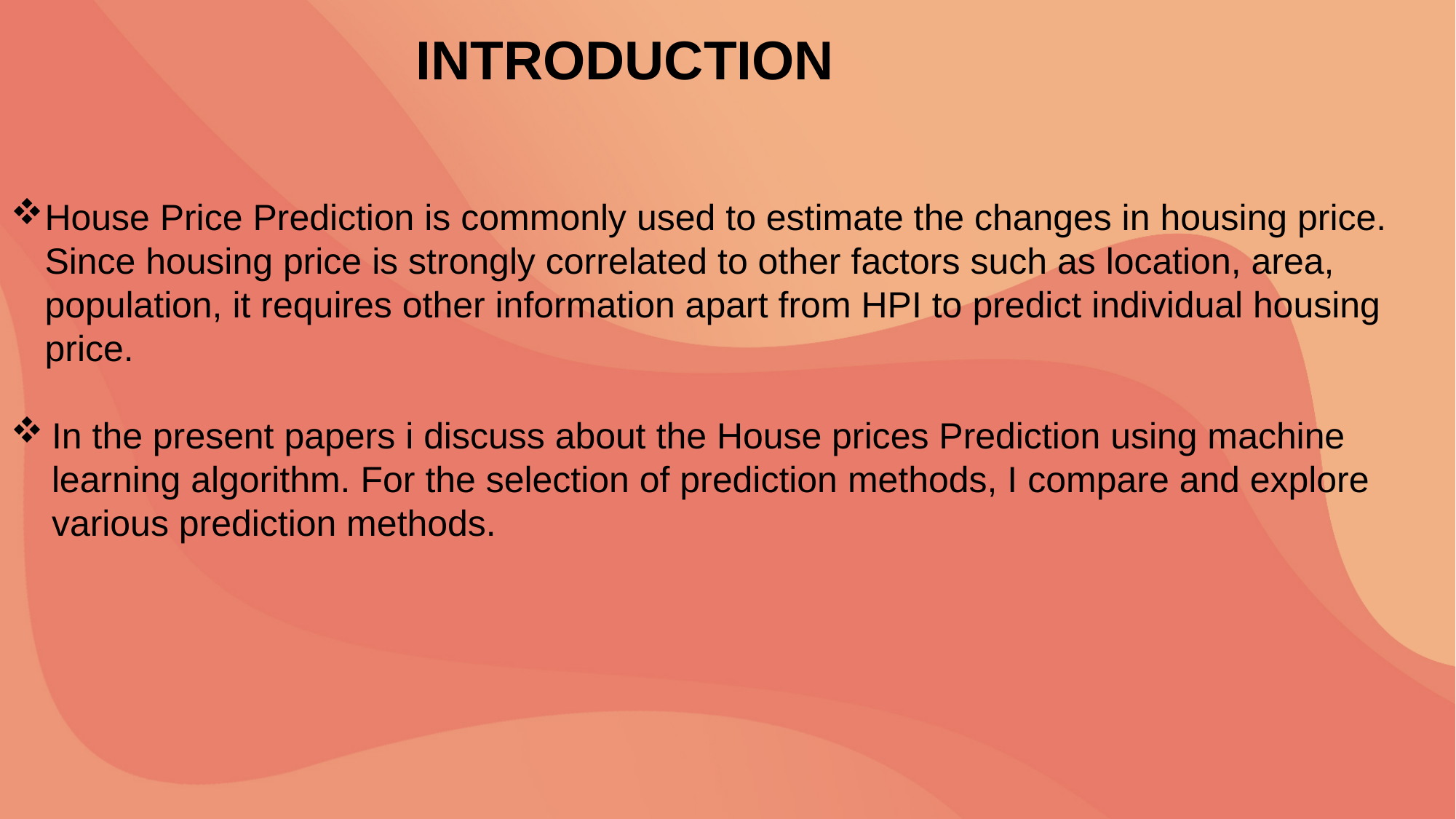

INTRODUCTION
House Price Prediction is commonly used to estimate the changes in housing price. Since housing price is strongly correlated to other factors such as location, area, population, it requires other information apart from HPI to predict individual housing price.

In the present papers i discuss about the House prices Prediction using machine learning algorithm. For the selection of prediction methods, I compare and explore various prediction methods.